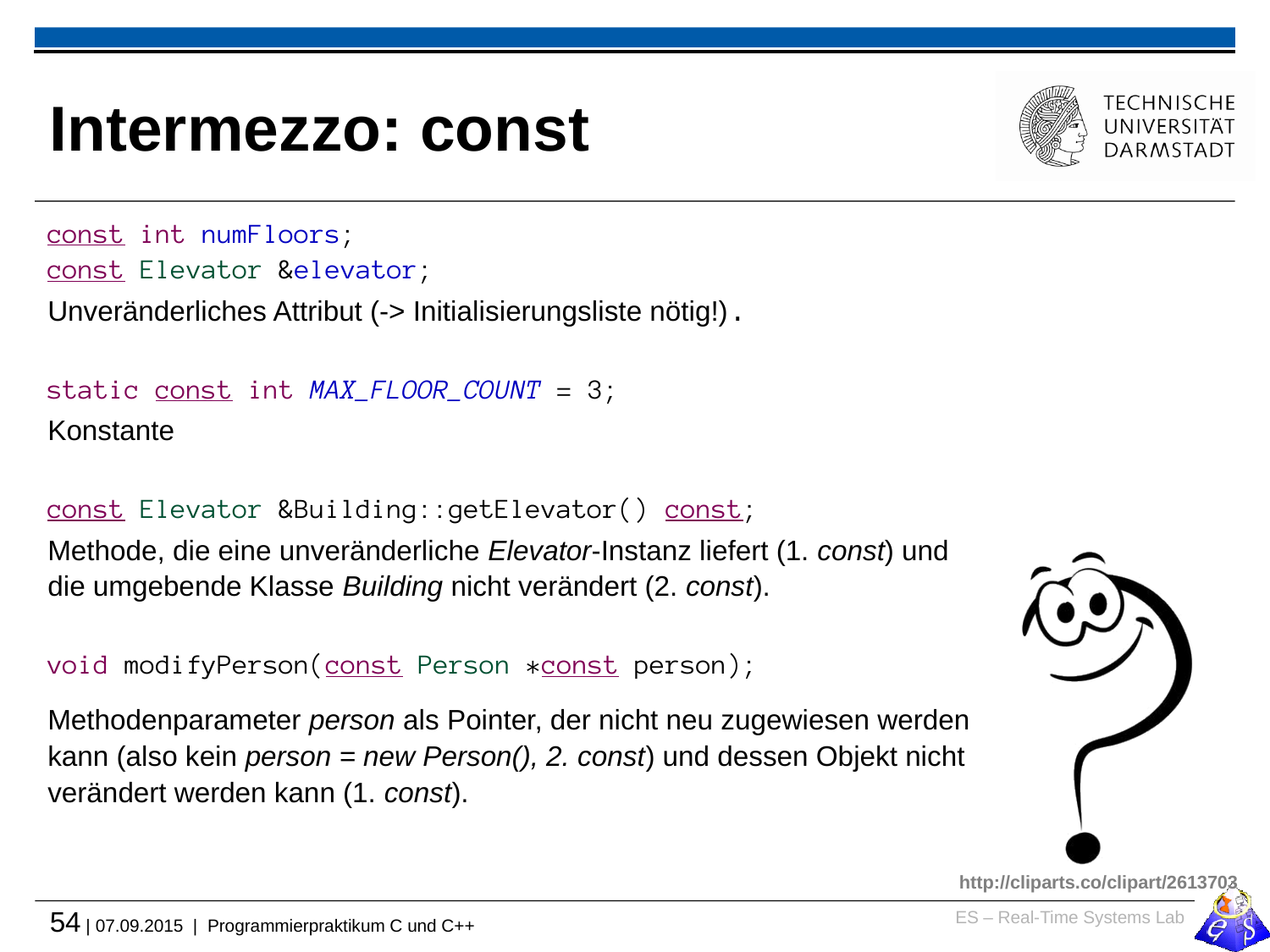

# Intermezzo: const
const int numFloors;
const Elevator &elevator;
Unveränderliches Attribut (-> Initialisierungsliste nötig!).
static const int MAX_FLOOR_COUNT = 3;
Konstante
const Elevator &Building::getElevator() const;
Methode, die eine unveränderliche Elevator-Instanz liefert (1. const) und
die umgebende Klasse Building nicht verändert (2. const).
void modifyPerson(const Person *const person);
Methodenparameter person als Pointer, der nicht neu zugewiesen werden
kann (also kein person = new Person(), 2. const) und dessen Objekt nicht
verändert werden kann (1. const).